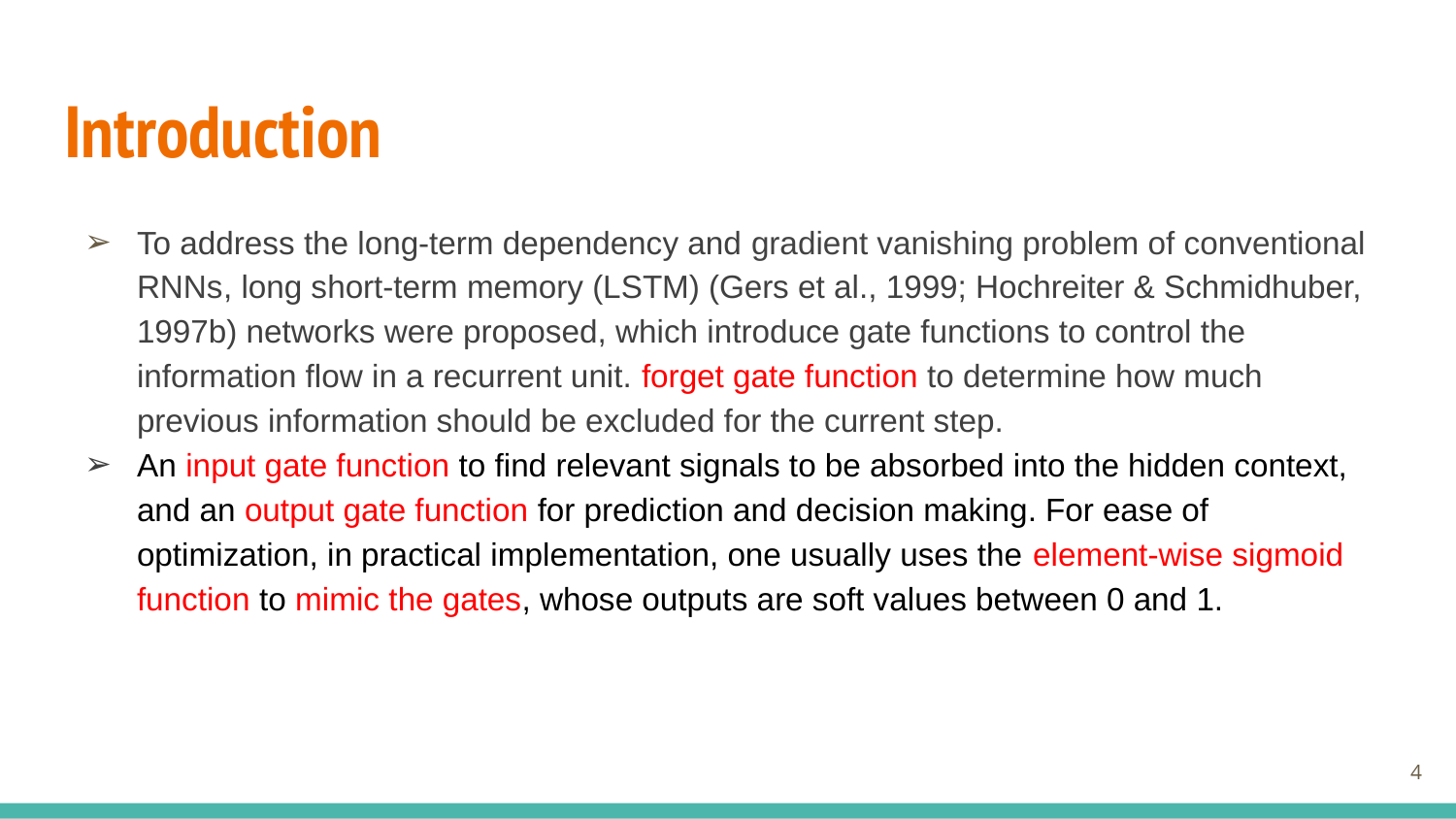

# Introduction

To address the long-term dependency and gradient vanishing problem of conventional RNNs, long short-term memory (LSTM) (Gers et al., 1999; Hochreiter & Schmidhuber, 1997b) networks were proposed, which introduce gate functions to control the information flow in a recurrent unit. forget gate function to determine how much previous information should be excluded for the current step.
An input gate function to find relevant signals to be absorbed into the hidden context, and an output gate function for prediction and decision making. For ease of optimization, in practical implementation, one usually uses the element-wise sigmoid function to mimic the gates, whose outputs are soft values between 0 and 1.

4